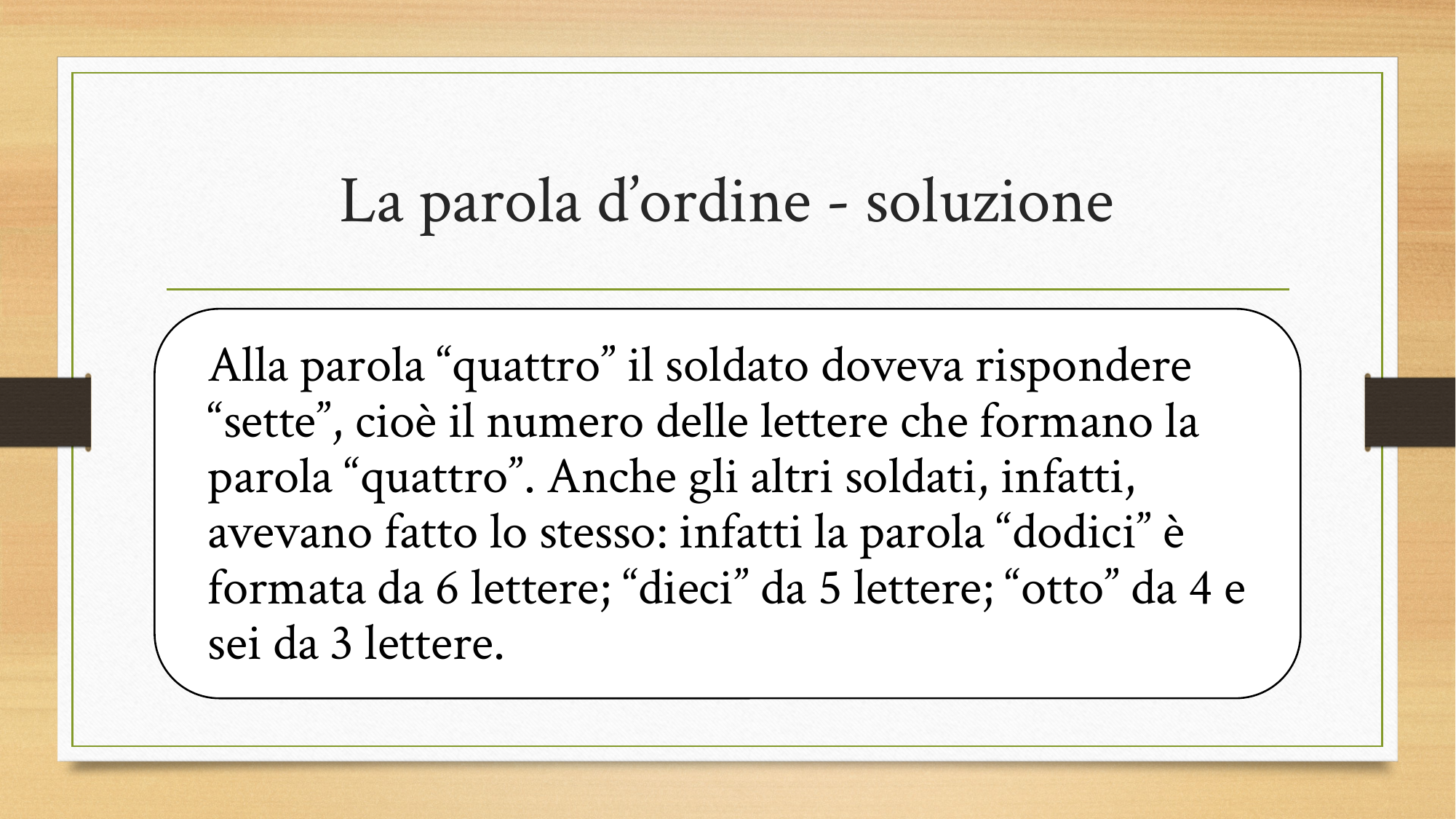

# La parola d’ordine - soluzione
Alla parola “quattro” il soldato doveva rispondere “sette”, cioè il numero delle lettere che formano la parola “quattro”. Anche gli altri soldati, infatti, avevano fatto lo stesso: infatti la parola “dodici” è formata da 6 lettere; “dieci” da 5 lettere; “otto” da 4 e sei da 3 lettere.